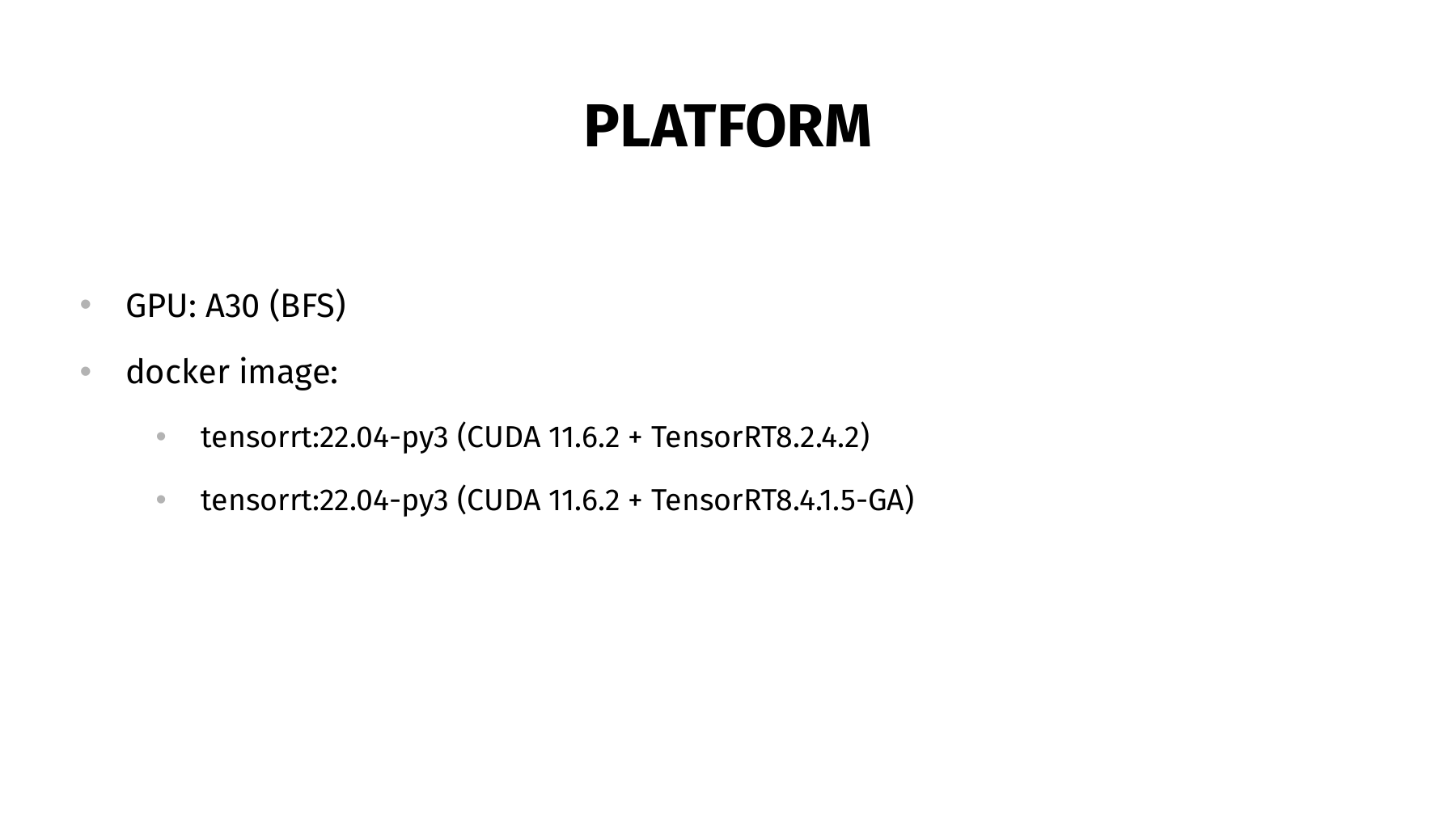

# PLATFORM
GPU: A30 (BFS)
docker image:
tensorrt:22.04-py3 (CUDA 11.6.2 + TensorRT8.2.4.2)
tensorrt:22.04-py3 (CUDA 11.6.2 + TensorRT8.4.1.5-GA)